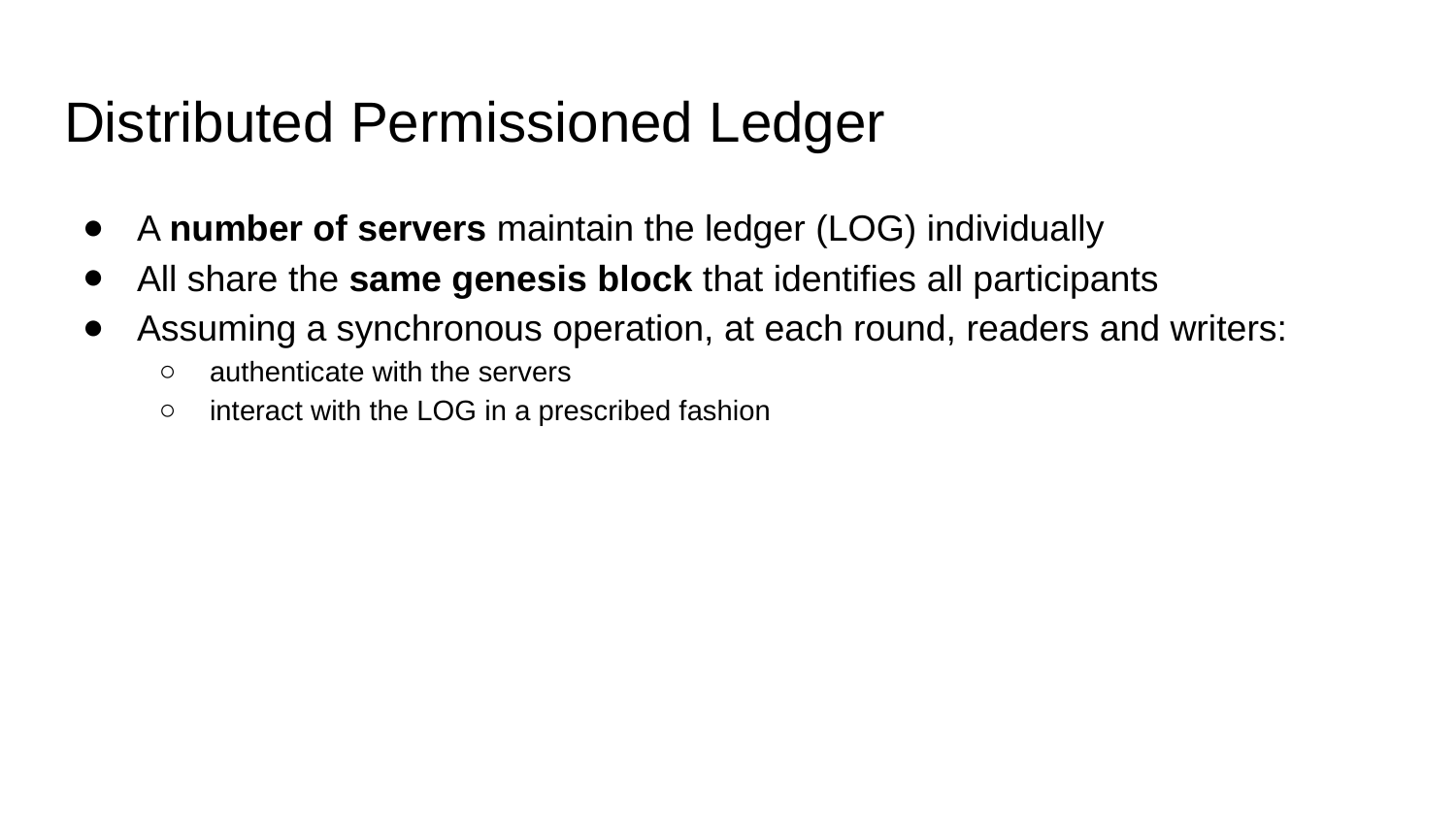

# Distributed Permissioned Ledger
A number of servers maintain the ledger (LOG) individually
All share the same genesis block that identifies all participants
Assuming a synchronous operation, at each round, readers and writers:
authenticate with the servers
interact with the LOG in a prescribed fashion